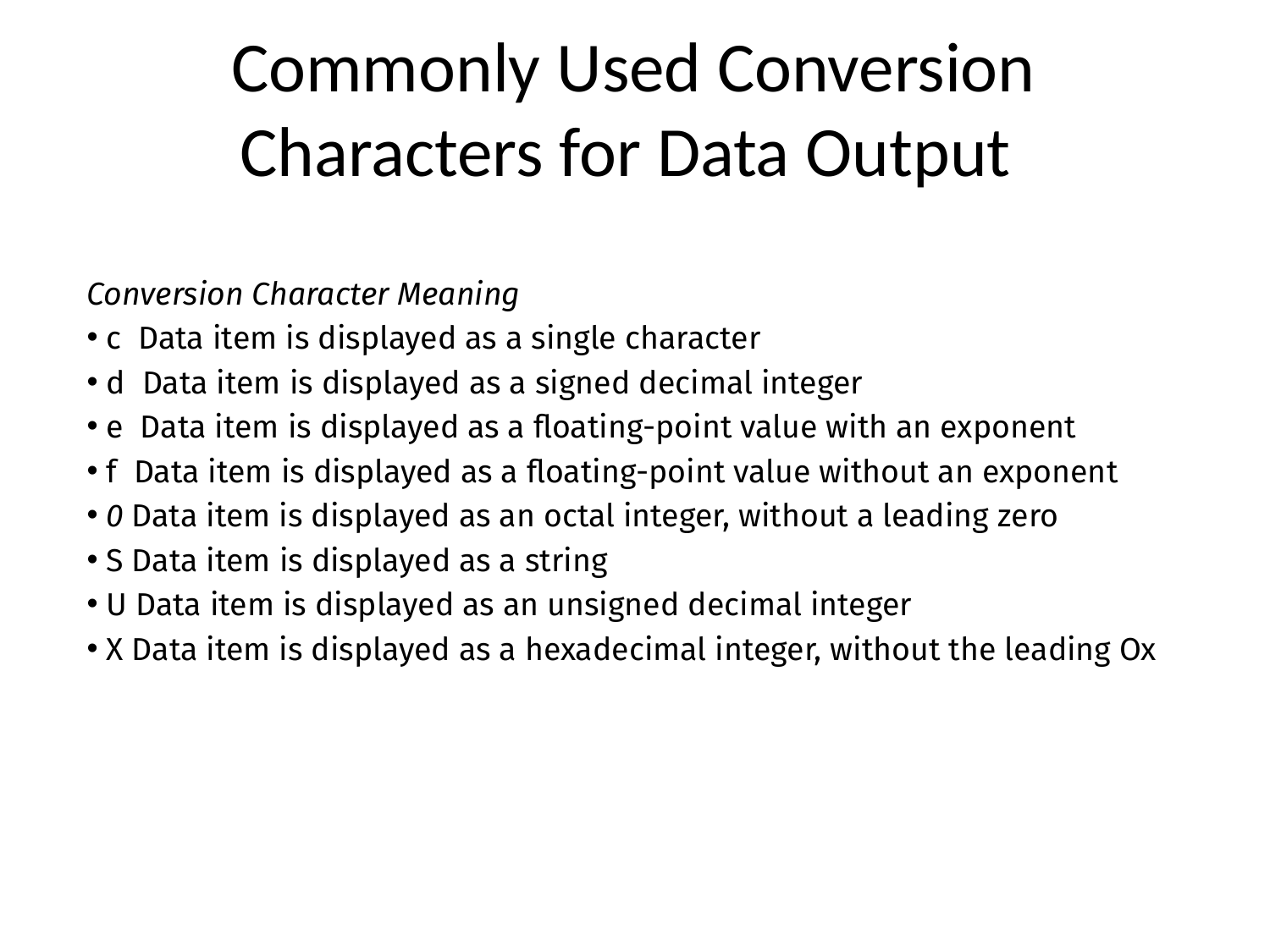

# Commonly Used Conversion Characters for Data Output
Conversion Character Meaning
 c  Data item is displayed as a single character
 d  Data item is displayed as a signed decimal integer
 e  Data item is displayed as a floating-point value with an exponent
 f  Data item is displayed as a floating-point value without an exponent
 0 Data item is displayed as an octal integer, without a leading zero
 S Data item is displayed as a string
 U Data item is displayed as an unsigned decimal integer
 X Data item is displayed as a hexadecimal integer, without the leading Ox

42